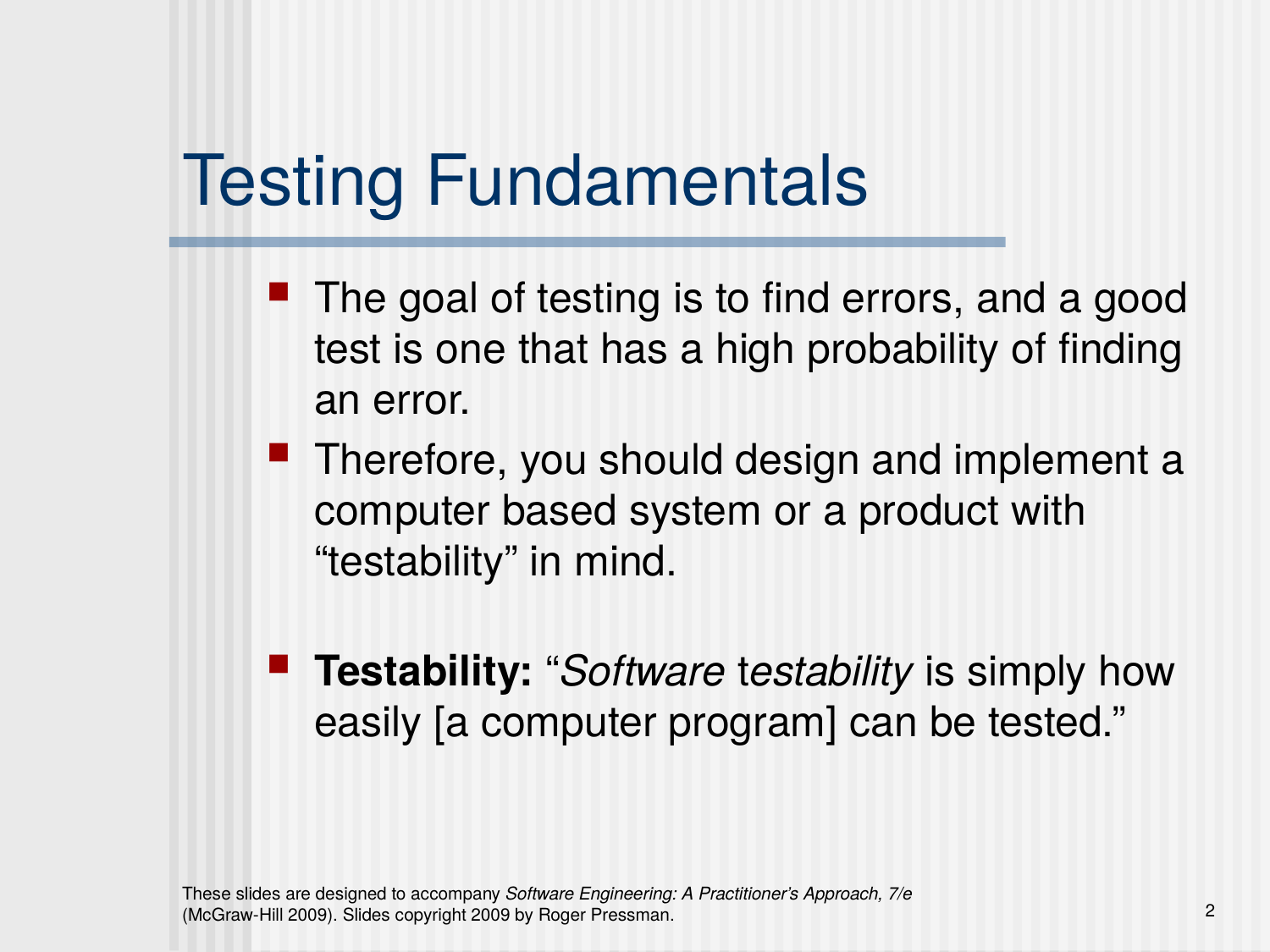

# Testing Fundamentals
The goal of testing is to find errors, and a good test is one that has a high probability of finding an error.
Therefore, you should design and implement a computer based system or a product with “testability” in mind.
Testability: “Software testability is simply how easily [a computer program] can be tested.”

These slides are designed to accompany Software Engineering: A Practitioner’s Approach, 7/e (McGraw-Hill 2009). Slides copyright 2009 by Roger Pressman.
2